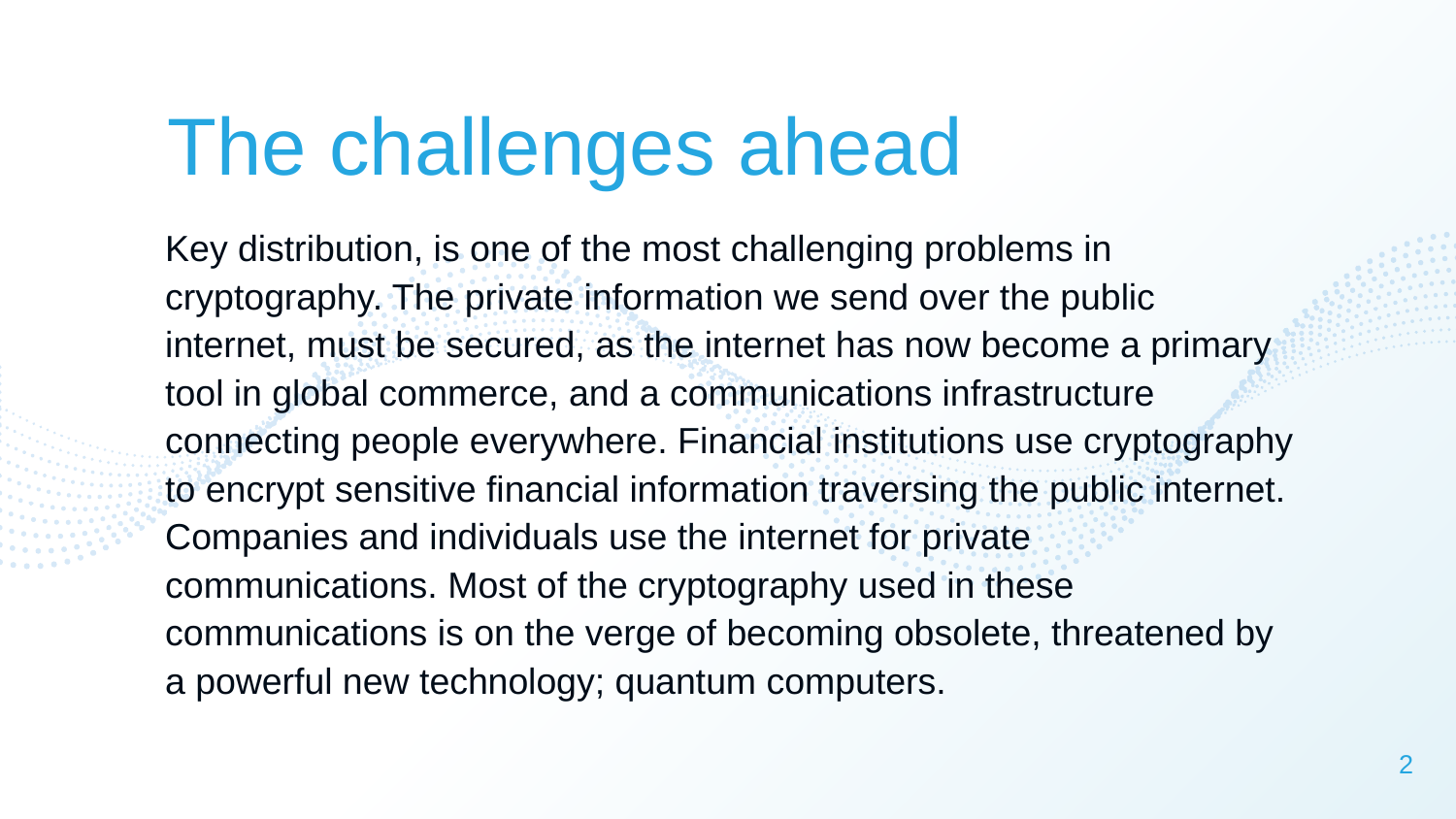

The challenges ahead
Key distribution, is one of the most challenging problems in cryptography. The private information we send over the public internet, must be secured, as the internet has now become a primary tool in global commerce, and a communications infrastructure connecting people everywhere. Financial institutions use cryptography to encrypt sensitive financial information traversing the public internet. Companies and individuals use the internet for private communications. Most of the cryptography used in these communications is on the verge of becoming obsolete, threatened by a powerful new technology; quantum computers.
2